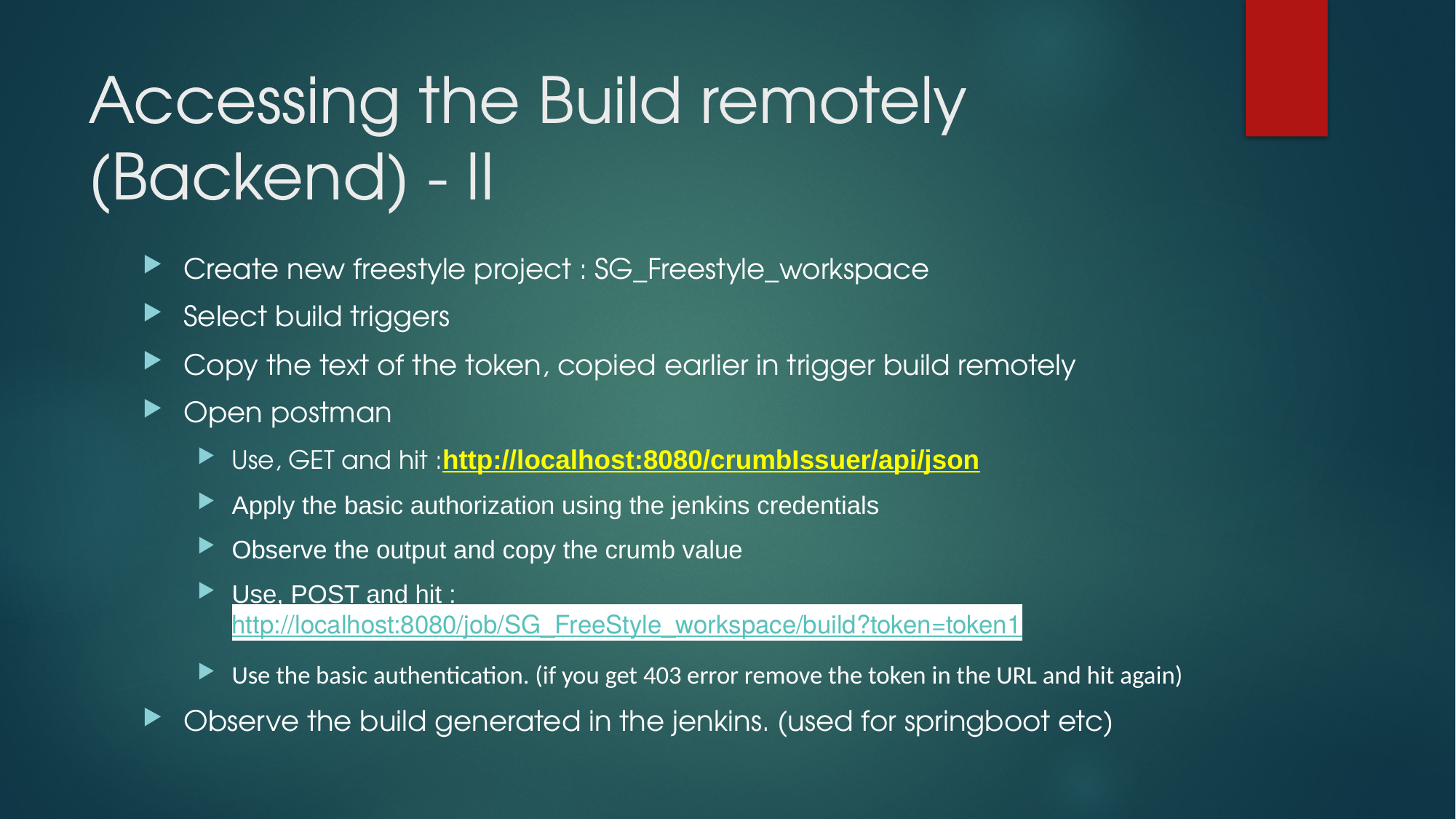

# Accessing the Build remotely (Backend) - II
Create new freestyle project : SG_Freestyle_workspace
Select build triggers
Copy the text of the token, copied earlier in trigger build remotely
Open postman
Use, GET and hit :http://localhost:8080/crumbIssuer/api/json
Apply the basic authorization using the jenkins credentials
Observe the output and copy the crumb value
Use, POST and hit : http://localhost:8080/job/SG_FreeStyle_workspace/build?token=token1
Use the basic authentication. (if you get 403 error remove the token in the URL and hit again)
Observe the build generated in the jenkins. (used for springboot etc)